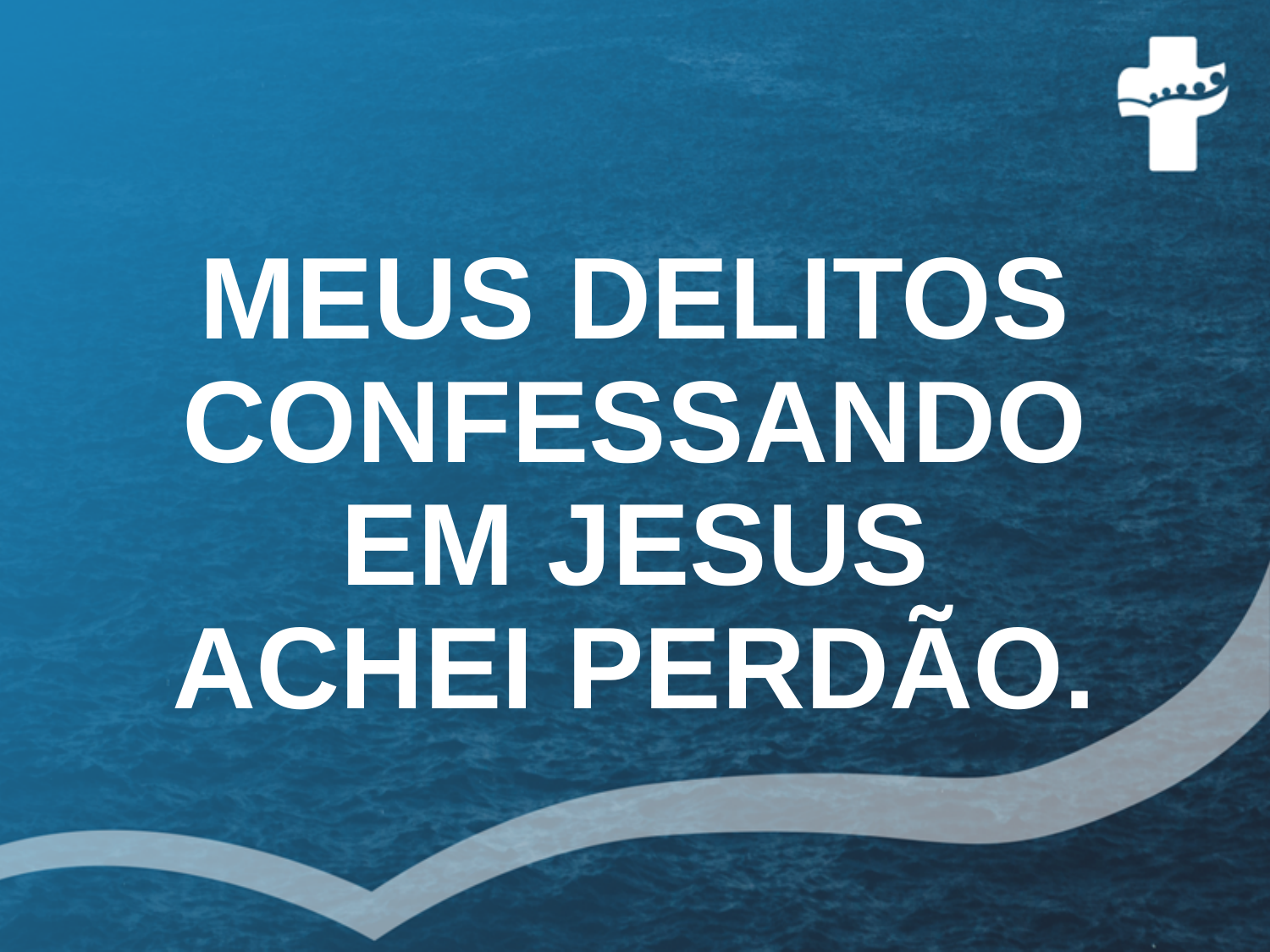

# MEUS DELITOS CONFESSANDO EM JESUS ACHEI PERDÃO.